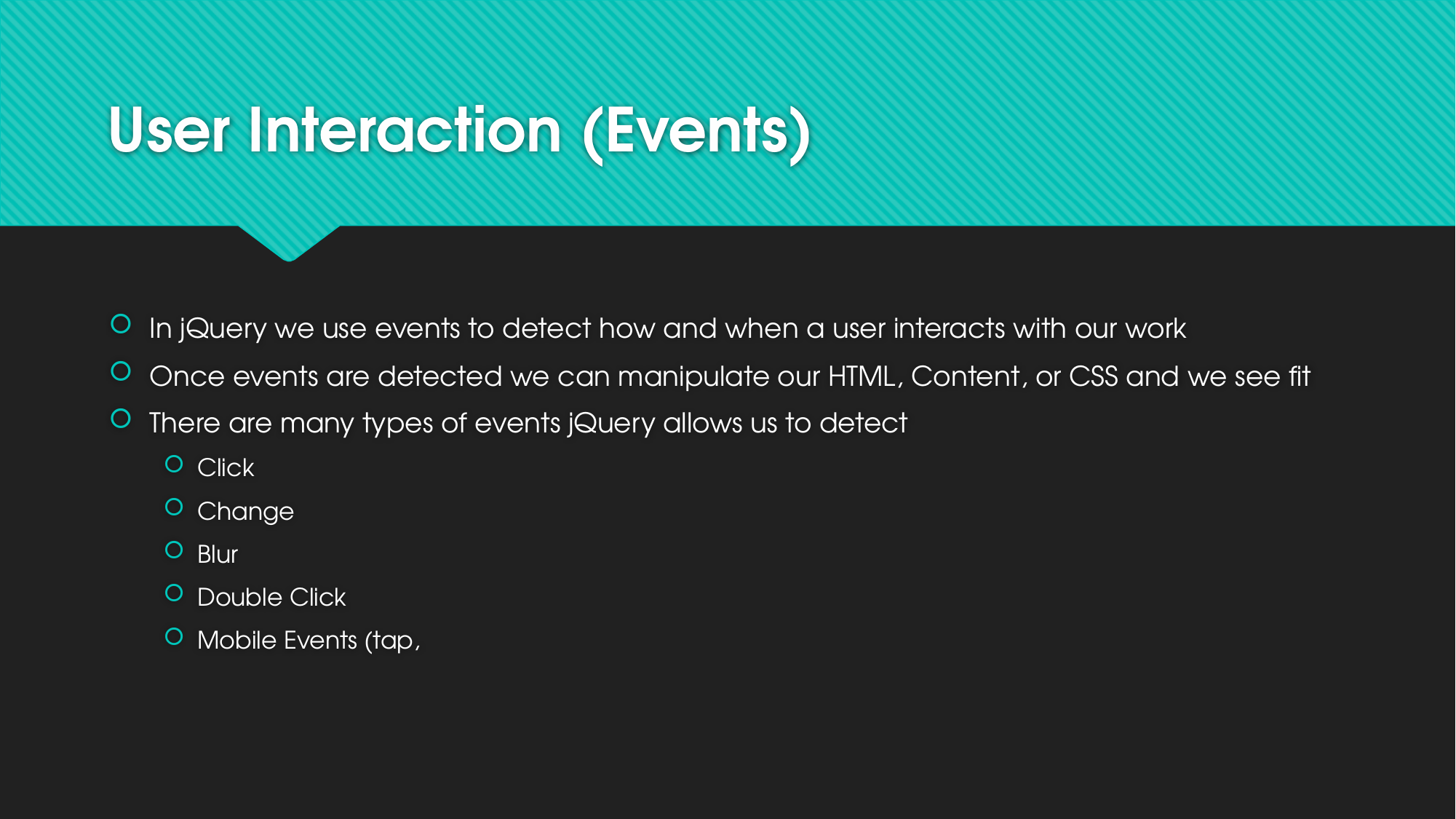

# User Interaction (Events)
In jQuery we use events to detect how and when a user interacts with our work
Once events are detected we can manipulate our HTML, Content, or CSS and we see fit
There are many types of events jQuery allows us to detect
Click
Change
Blur
Double Click
Mobile Events (tap,